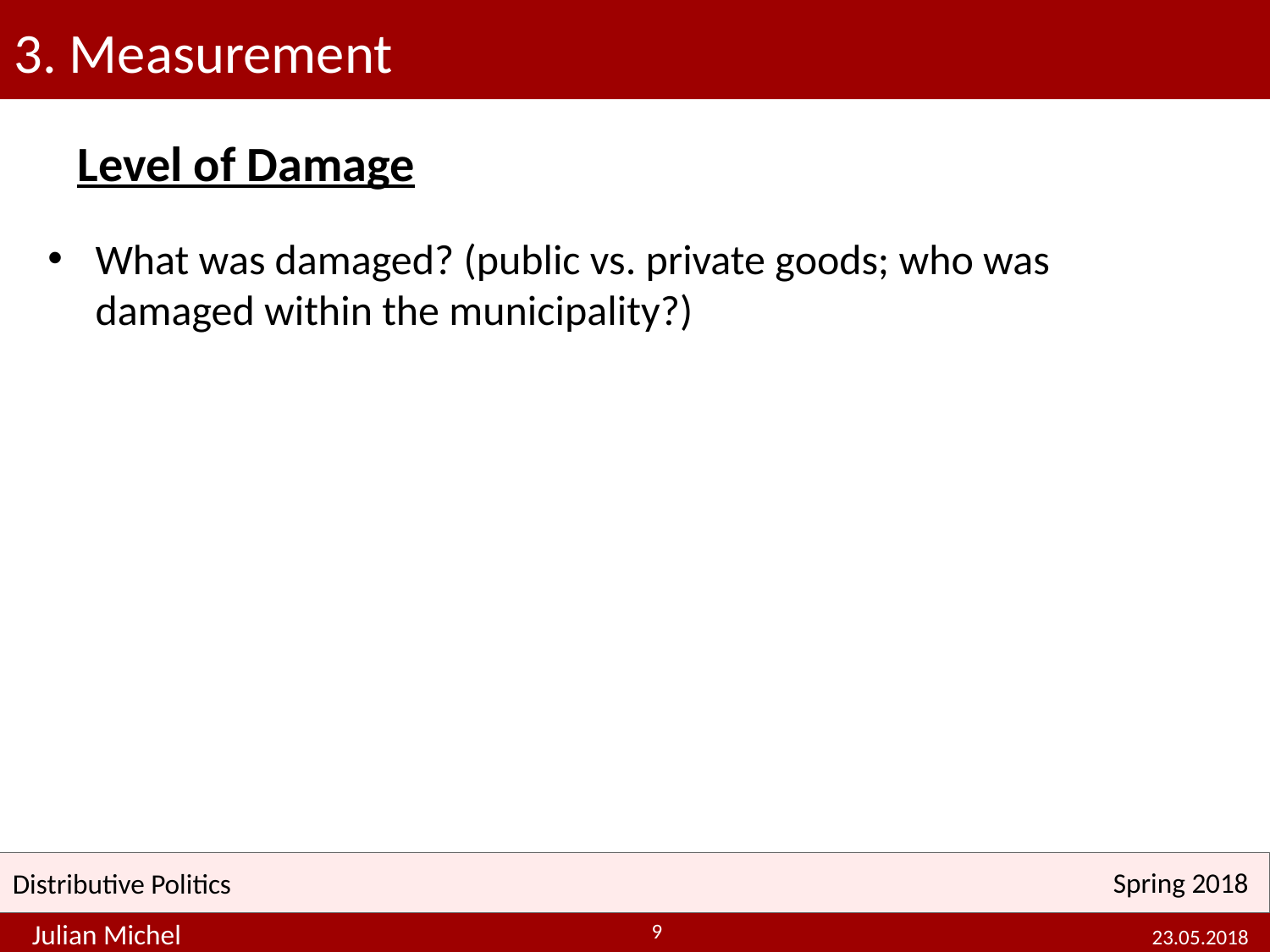

# 3. Measurement
Level of Damage
What was damaged? (public vs. private goods; who was damaged within the municipality?)

9
23.05.2018